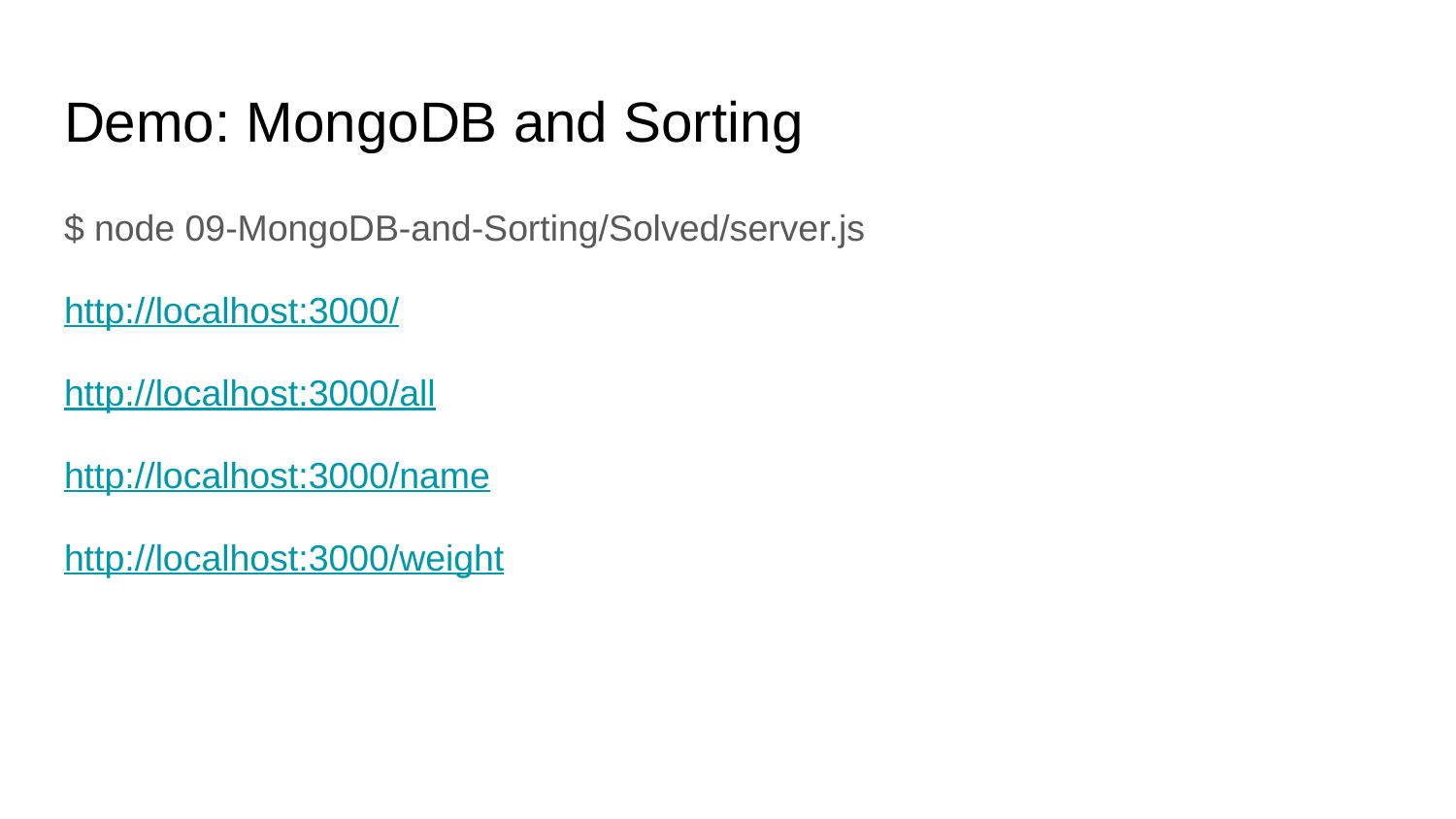

# Demo: MongoDB and Sorting
$ node 09-MongoDB-and-Sorting/Solved/server.js
http://localhost:3000/
http://localhost:3000/all
http://localhost:3000/name
http://localhost:3000/weight